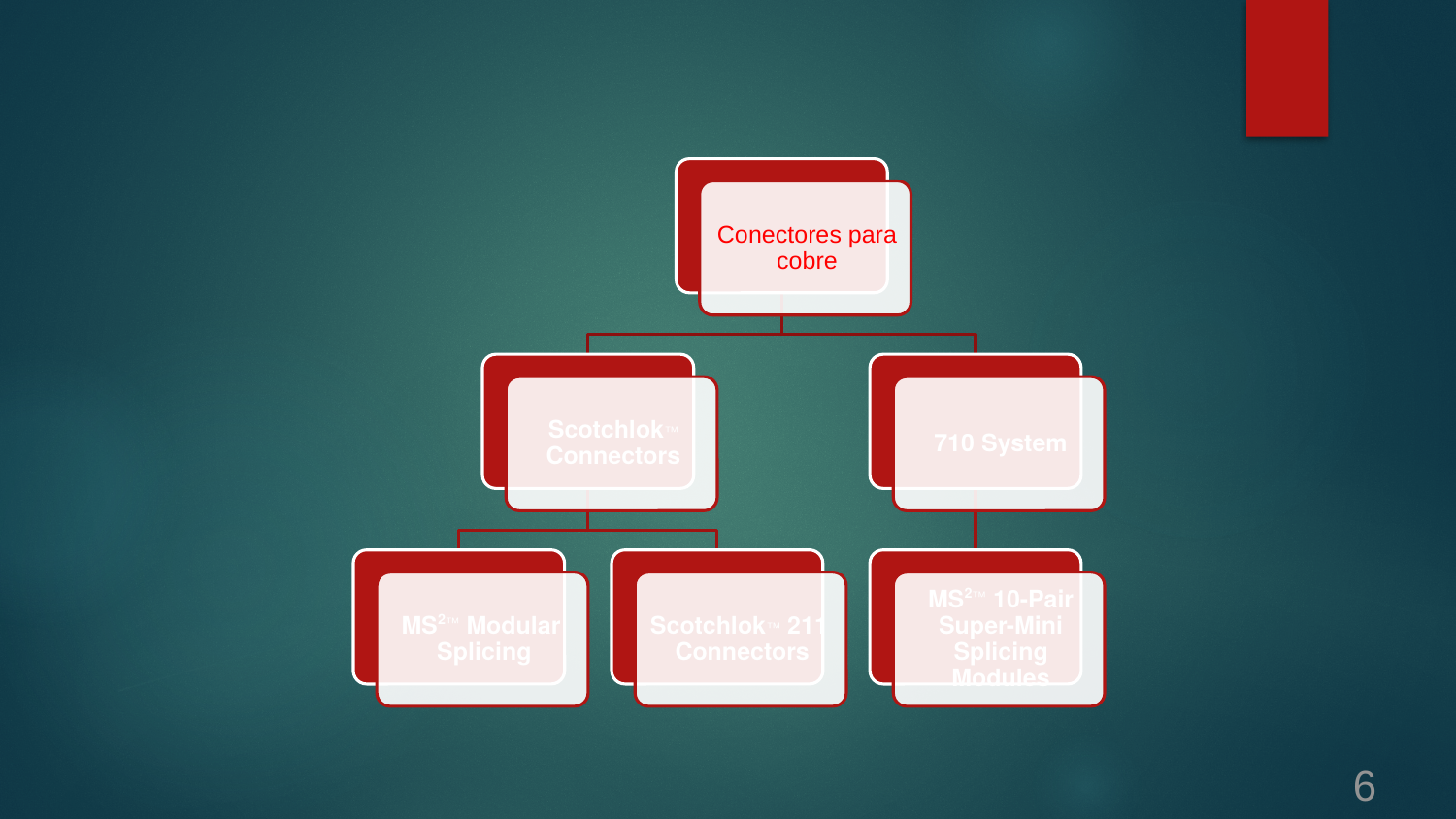

Conectores para cobre
Scotchlok™ Connectors
MS2™ Modular
Splicing
Scotchlok™ 211
Connectors
710 System
MS2™ 10-Pair Super-Mini Splicing Modules
6